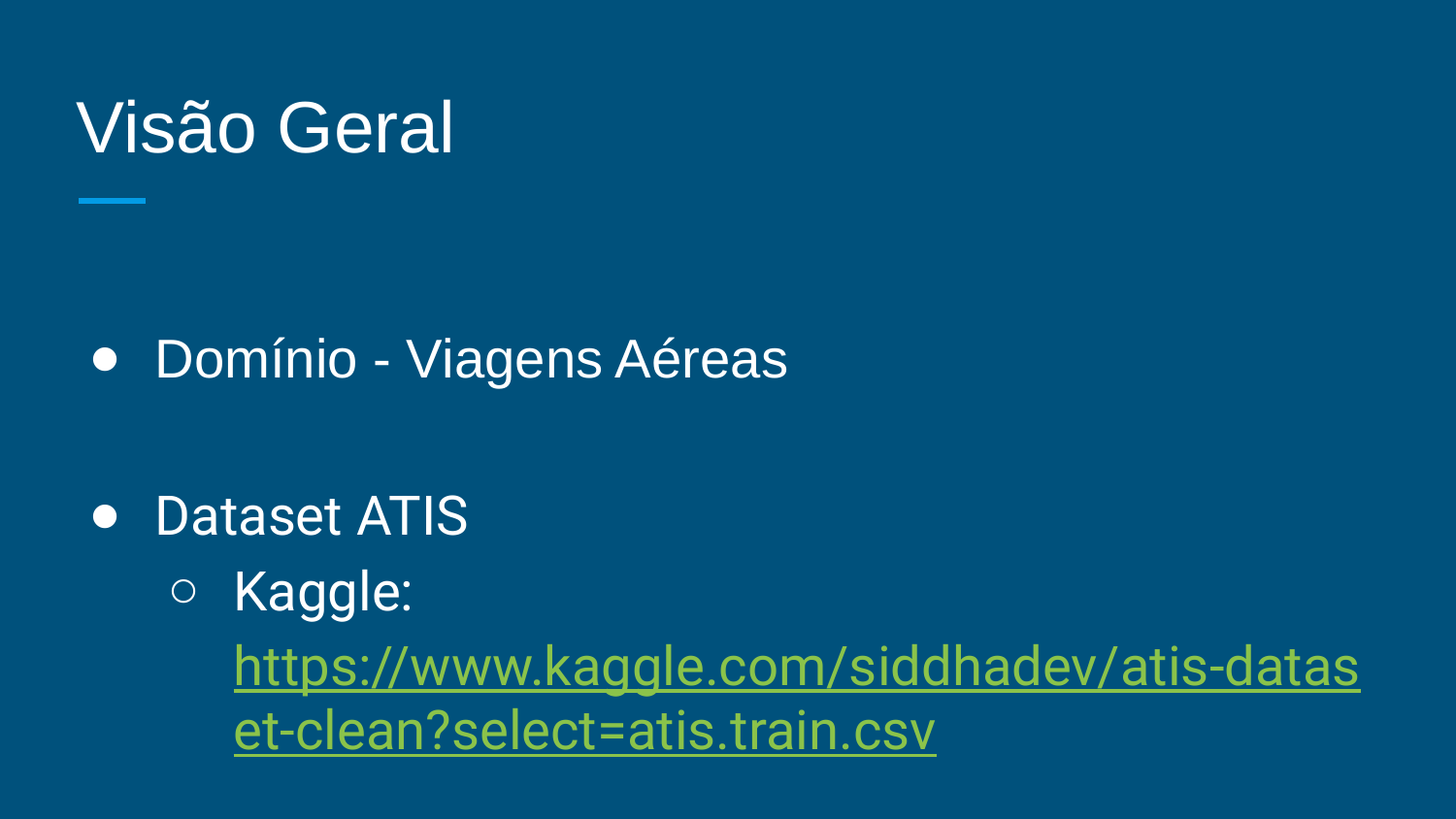

# Visão Geral

Domínio - Viagens Aéreas

Dataset ATIS
Kaggle: https://www.kaggle.com/siddhadev/atis-dataset-clean?select=atis.train.csv